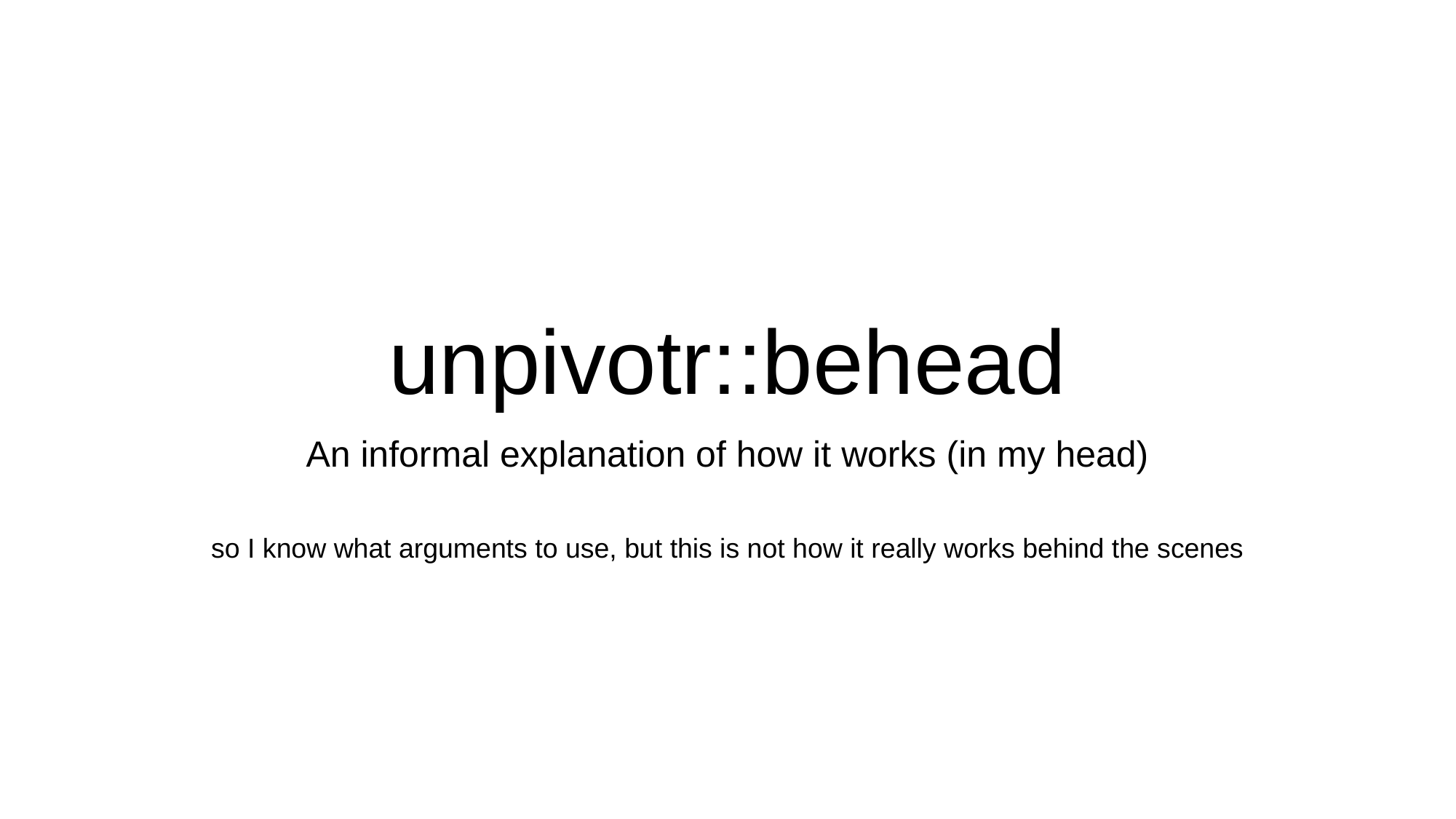

# unpivotr::behead
An informal explanation of how it works (in my head)

so I know what arguments to use, but this is not how it really works behind the scenes